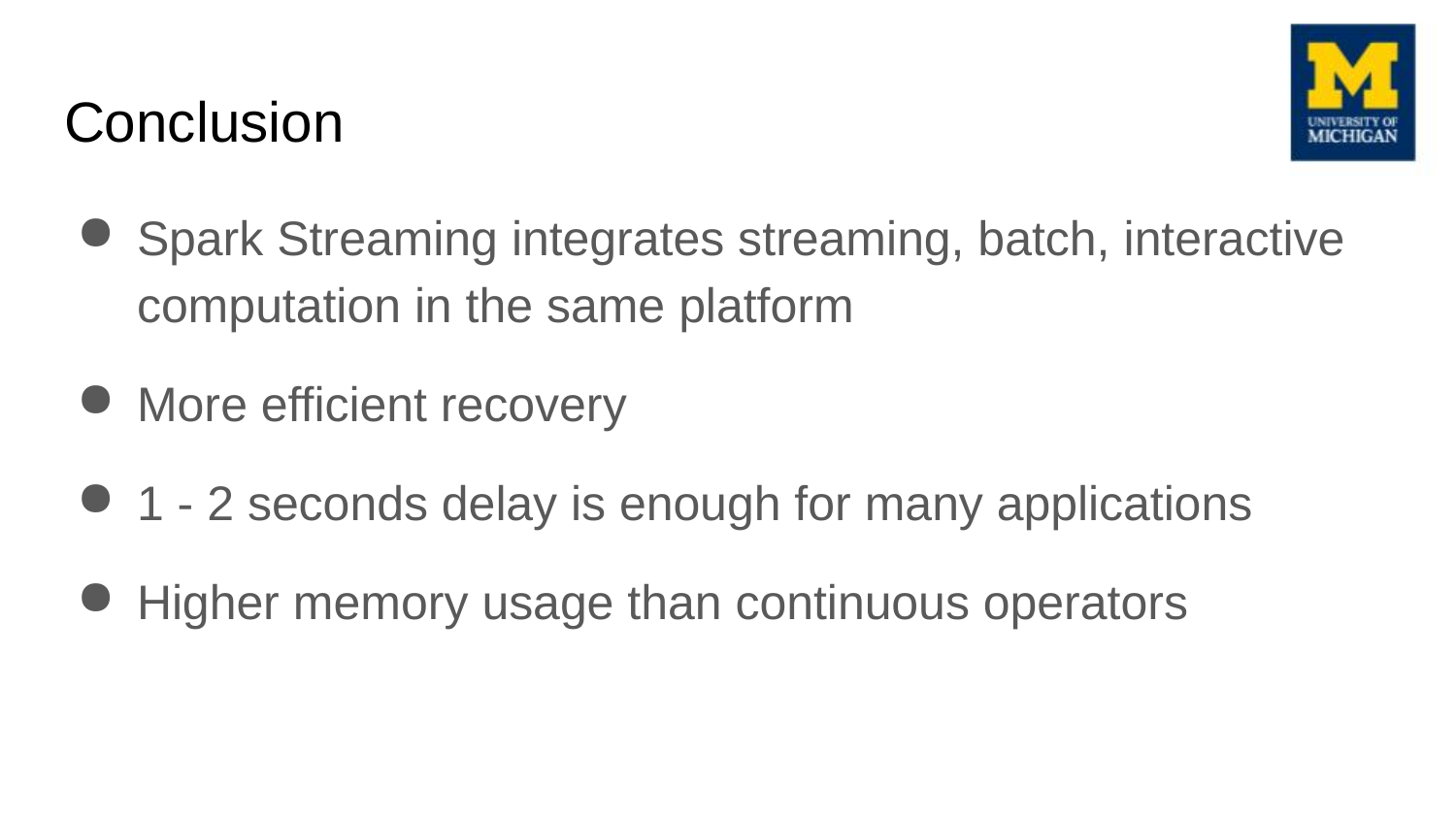

# Conclusion
Spark Streaming integrates streaming, batch, interactive computation in the same platform
More efficient recovery
1 - 2 seconds delay is enough for many applications
Higher memory usage than continuous operators